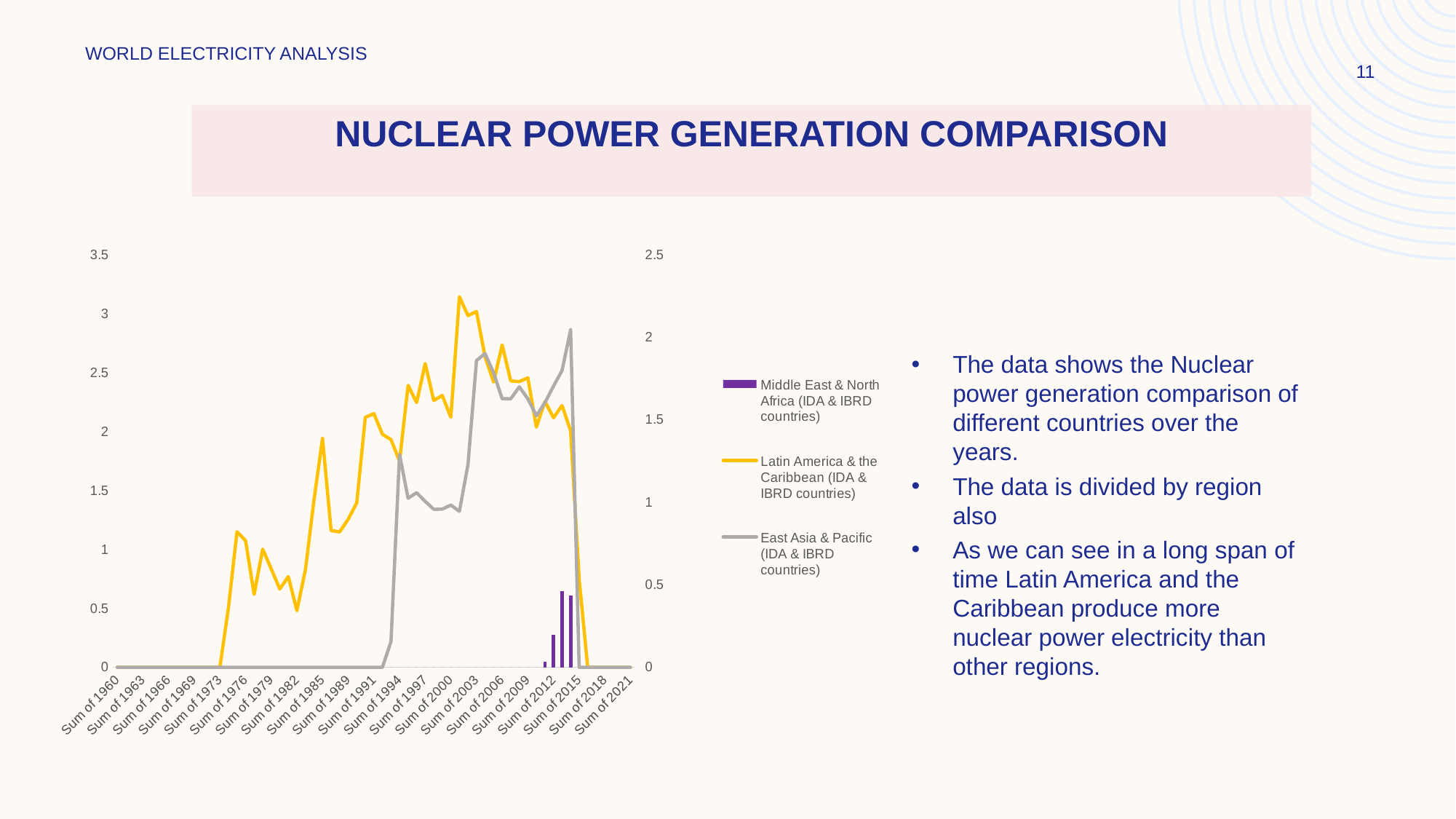

WORLD ELECTRICITY ANALYSIS
11
Nuclear power generation comparison

### Chart

| Category | Middle East & North Africa (IDA & IBRD countries) | Latin America & the Caribbean (IDA & IBRD countries) | East Asia & Pacific (IDA & IBRD countries) |
|---|---|---|---|
| Sum of 1960 | 0.0 | 0.0 | 0.0 |
| Sum of 1961 | 0.0 | 0.0 | 0.0 |
| Sum of 1962 | 0.0 | 0.0 | 0.0 |
| Sum of 1963 | 0.0 | 0.0 | 0.0 |
| Sum of 1964 | 0.0 | 0.0 | 0.0 |
| Sum of 1965 | 0.0 | 0.0 | 0.0 |
| Sum of 1966 | 0.0 | 0.0 | 0.0 |
| Sum of 1967 | 0.0 | 0.0 | 0.0 |
| Sum of 1968 | 0.0 | 0.0 | 0.0 |
| Sum of 1969 | 0.0 | 0.0 | 0.0 |
| Sum of 1971 | 0.0 | 0.0 | 0.0 |
| Sum of 1972 | 0.0 | 0.0 | 0.0 |
| Sum of 1973 | 0.0 | 0.0 | 0.0 |
| Sum of 1974 | 0.0 | 0.5034752488136292 | 0.0 |
| Sum of 1975 | 0.0 | 1.1503667831420898 | 0.0 |
| Sum of 1976 | 0.0 | 1.0740971565246582 | 0.0 |
| Sum of 1977 | 0.0 | 0.619059681892395 | 0.0 |
| Sum of 1978 | 0.0 | 1.0025482177734375 | 0.0 |
| Sum of 1979 | 0.0 | 0.8355244398117065 | 0.0 |
| Sum of 1980 | 0.0 | 0.6643141508102417 | 0.0 |
| Sum of 1981 | 0.0 | 0.7696787714958191 | 0.0 |
| Sum of 1982 | 0.0 | 0.48150312900543213 | 0.0 |
| Sum of 1983 | 0.0 | 0.8278976082801819 | 0.0 |
| Sum of 1984 | 0.0 | 1.4201622009277344 | 0.0 |
| Sum of 1985 | 0.0 | 1.9417498111724854 | 0.0 |
| Sum of 1986 | 0.0 | 1.1604528427124023 | 0.0 |
| Sum of 1988 | 0.0 | 1.149134635925293 | 0.0 |
| Sum of 1989 | 0.0 | 1.2560917139053345 | 0.0 |
| Sum of 1987 | 0.0 | 1.3961114883422852 | 0.0 |
| Sum of 1990 | 0.0 | 2.1213691234588623 | 0.0 |
| Sum of 1991 | 0.0 | 2.1527576446533203 | 0.0 |
| Sum of 1992 | 0.0 | 1.9776296615600586 | 0.0 |
| Sum of 1993 | 0.0 | 1.9326012134552002 | 0.15586543083190918 |
| Sum of 1994 | 0.0 | 1.7493897676467896 | 1.2906213998794556 |
| Sum of 1995 | 0.0 | 2.392237901687622 | 1.0247187614440918 |
| Sum of 1996 | 0.0 | 2.2471063137054443 | 1.0584087371826172 |
| Sum of 1997 | 0.0 | 2.578113079071045 | 1.0059734582901 |
| Sum of 1998 | 0.0 | 2.265021324157715 | 0.9577741026878357 |
| Sum of 1999 | 0.0 | 2.306813955307007 | 0.9584444761276245 |
| Sum of 2000 | 0.0 | 2.121656656265259 | 0.9840078949928284 |
| Sum of 2001 | 0.0 | 3.1445658206939697 | 0.9452682733535767 |
| Sum of 2002 | 0.0 | 2.984666585922241 | 1.227908730506897 |
| Sum of 2003 | 0.0 | 3.0191829204559326 | 1.8594316244125366 |
| Sum of 2004 | 0.0 | 2.635279417037964 | 1.9021164178848267 |
| Sum of 2005 | 0.0 | 2.4207077026367188 | 1.7848280668258667 |
| Sum of 2006 | 0.0 | 2.7359378337860107 | 1.6282955408096313 |
| Sum of 2007 | 0.0 | 2.4304087162017822 | 1.6276942491531372 |
| Sum of 2008 | 0.0 | 2.424922227859497 | 1.7001484632492065 |
| Sum of 2009 | 0.0 | 2.456220865249634 | 1.627460241317749 |
| Sum of 2010 | 0.0 | 2.0383827686309814 | 1.5250128507614136 |
| Sum of 2011 | 0.050285208970308304 | 2.256812810897827 | 1.6044191122055054 |
| Sum of 2012 | 0.27292749285697937 | 2.1180496215820312 | 1.7043429613113403 |
| Sum of 2013 | 0.6473785042762756 | 2.221661329269409 | 1.799198031425476 |
| Sum of 2014 | 0.6098204255104065 | 2.008784294128418 | 2.0463385581970215 |
| Sum of 2015 | 0.0 | 0.7503299713134766 | 0.0 |
| Sum of 2016 | 0.0 | 0.0 | 0.0 |
| Sum of 2017 | 0.0 | 0.0 | 0.0 |
| Sum of 2018 | 0.0 | 0.0 | 0.0 |
| Sum of 2019 | 0.0 | 0.0 | 0.0 |
| Sum of 2020 | 0.0 | 0.0 | 0.0 |
| Sum of 2021 | 0.0 | 0.0 | 0.0 |
The data shows the Nuclear power generation comparison of different countries over the years.
The data is divided by region also
As we can see in a long span of time Latin America and the Caribbean produce more nuclear power electricity than other regions.